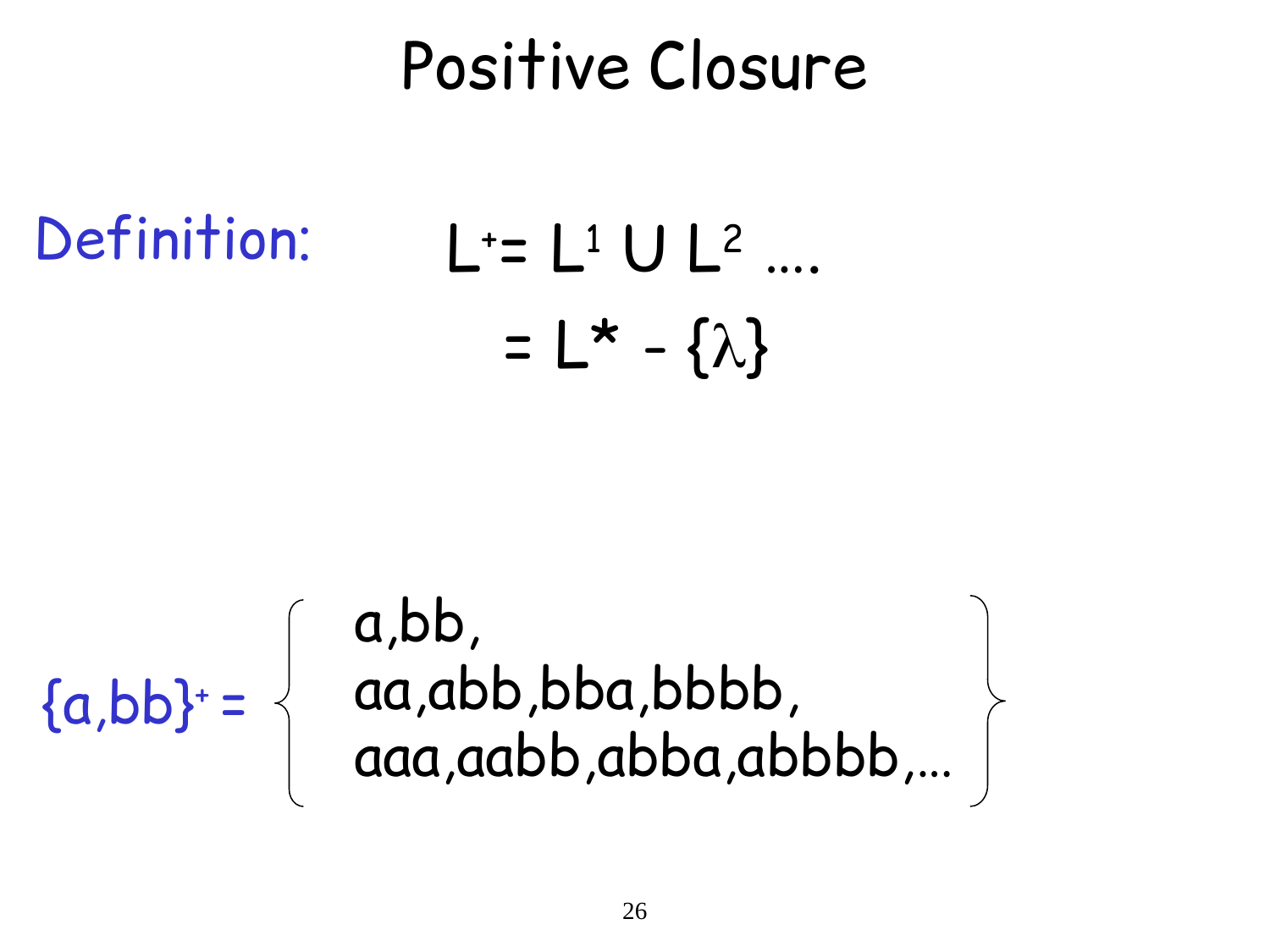

# Positive Closure

Definition:
L+= L1 U L2 ….
   = L* - {λ}
a,bb,
aa,abb,bba,bbbb,
aaa,aabb,abba,abbbb,…

{a,bb}+ =
26